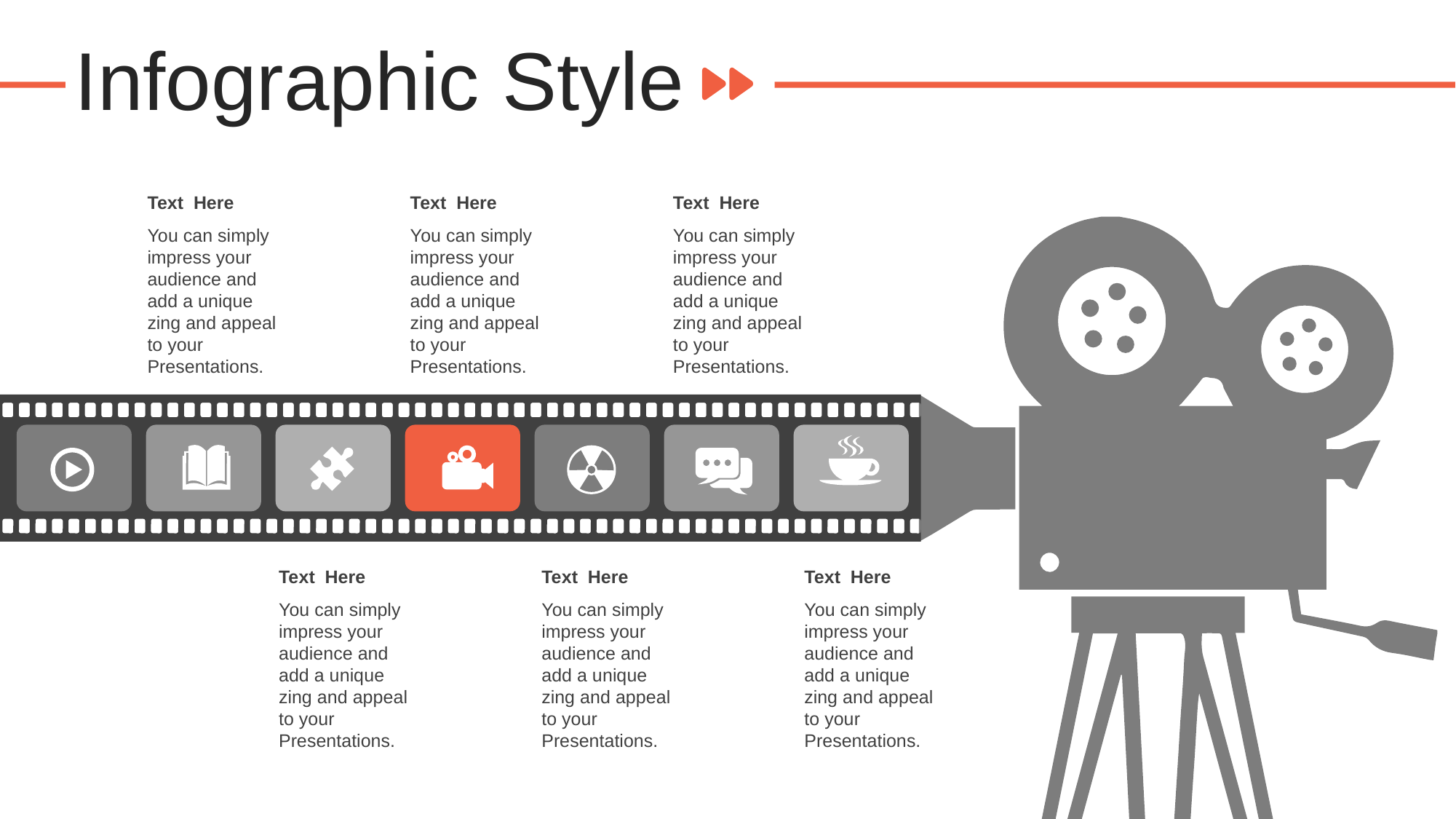

Infographic Style
Text  Here
You can simply impress your audience and add a unique zing and appeal to your Presentations.
Text  Here
You can simply impress your audience and add a unique zing and appeal to your Presentations.
Text  Here
You can simply impress your audience and add a unique zing and appeal to your Presentations.

Text  Here
You can simply impress your audience and add a unique zing and appeal to your Presentations.
Text  Here
You can simply impress your audience and add a unique zing and appeal to your Presentations.
Text  Here
You can simply impress your audience and add a unique zing and appeal to your Presentations.